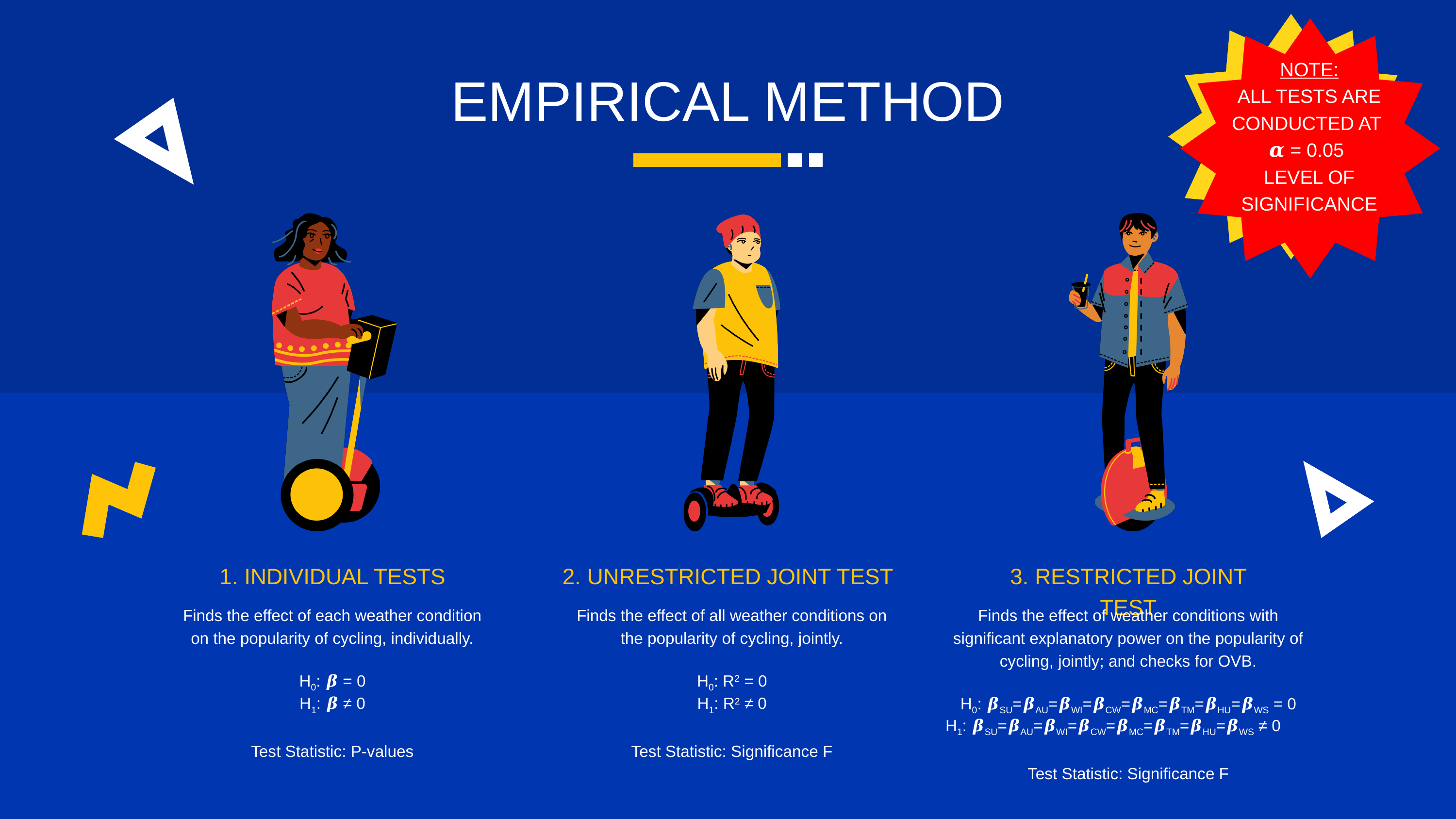

NOTE:
ALL TESTS ARE CONDUCTED AT
𝜶 = 0.05
LEVEL OF SIGNIFICANCE
EMPIRICAL METHOD

1. INDIVIDUAL TESTS
2. UNRESTRICTED JOINT TEST
3. RESTRICTED JOINT TEST
Finds the effect of each weather condition on the popularity of cycling, individually.

H0: 𝜷 = 0
H1: 𝜷 ≠ 0

Test Statistic: P-values
Finds the effect of all weather conditions on the popularity of cycling, jointly.

H0: R2 = 0
H1: R2 ≠ 0

Test Statistic: Significance F
Finds the effect of weather conditions with significant explanatory power on the popularity of cycling, jointly; and checks for OVB.

H0: 𝜷SU=𝜷AU=𝜷WI=𝜷CW=𝜷MC=𝜷TM=𝜷HU=𝜷WS = 0
H1: 𝜷SU=𝜷AU=𝜷WI=𝜷CW=𝜷MC=𝜷TM=𝜷HU=𝜷WS ≠ 0

Test Statistic: Significance F